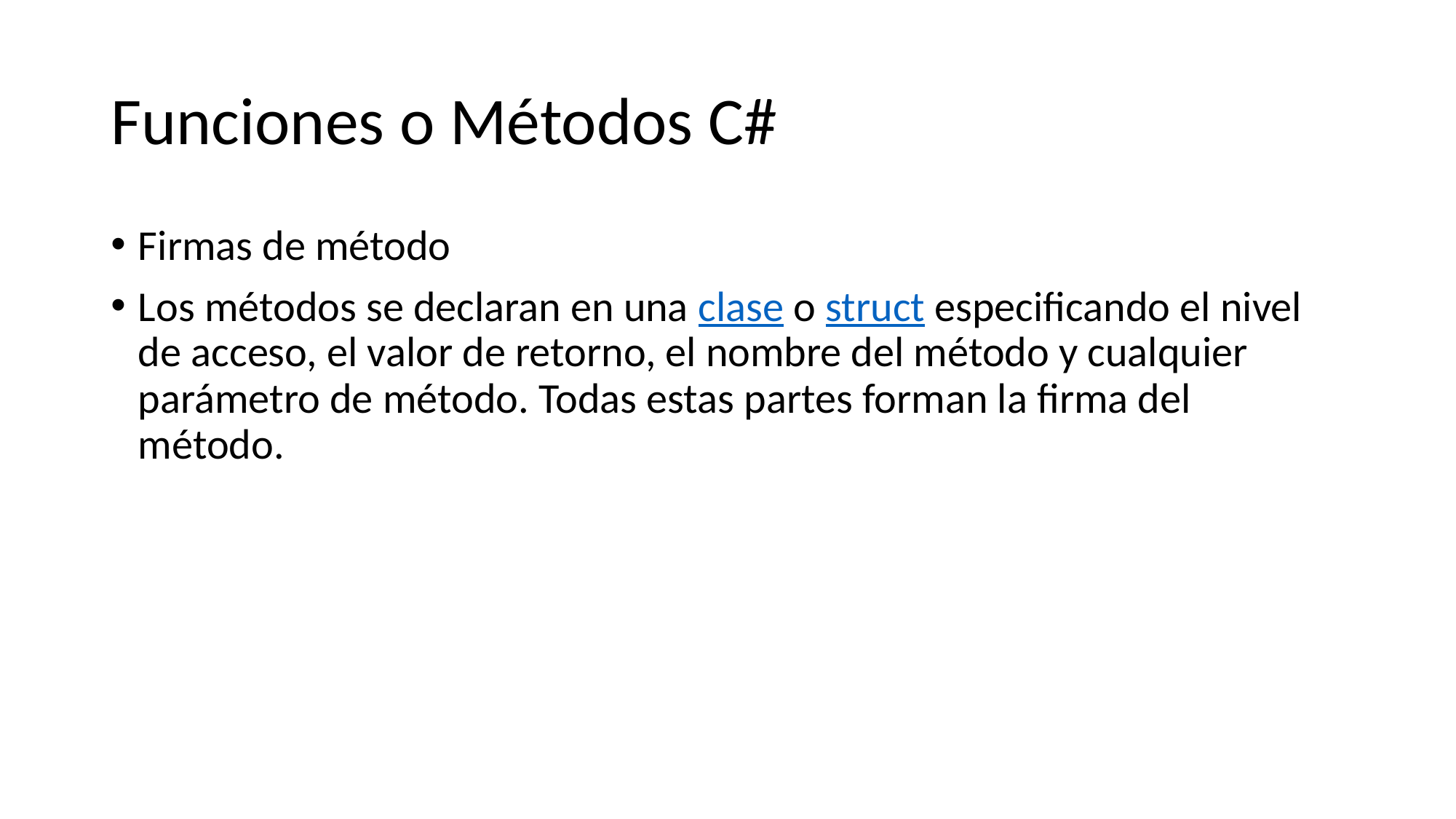

# Funciones o Métodos C#
Firmas de método
Los métodos se declaran en una clase o struct especificando el nivel de acceso, el valor de retorno, el nombre del método y cualquier parámetro de método. Todas estas partes forman la firma del método.